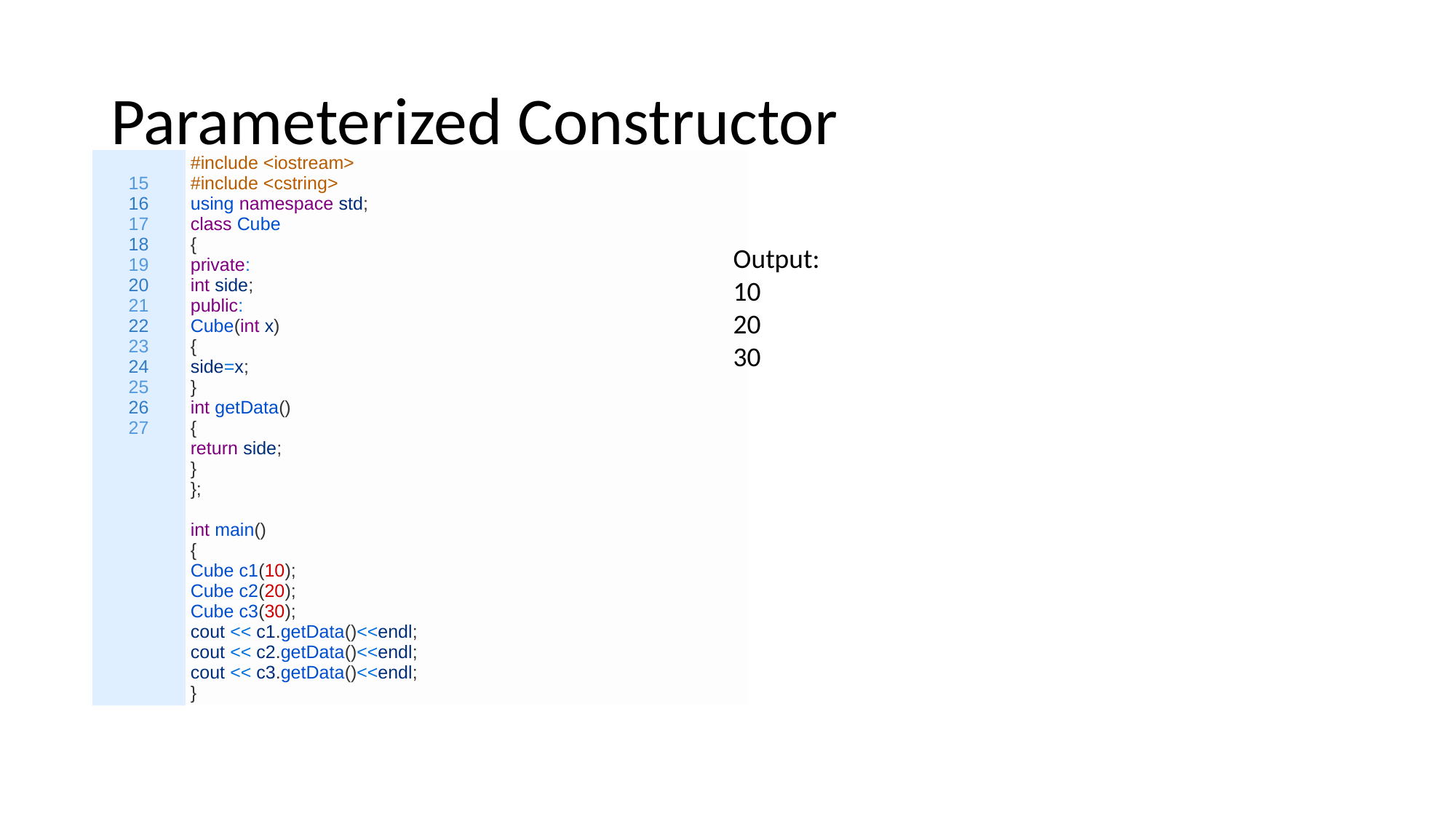

# Parameterized Constructor
| 15 16 17 18 19 20 21 22 23 24 25 26 27 | #include <iostream> #include <cstring> using namespace std; class Cube { private: int side; public: Cube(int x) { side=x; } int getData() { return side; } };   int main() { Cube c1(10); Cube c2(20); Cube c3(30); cout << c1.getData()<<endl; cout << c2.getData()<<endl; cout << c3.getData()<<endl; } |
| --- | --- |
Output:
10
20
30